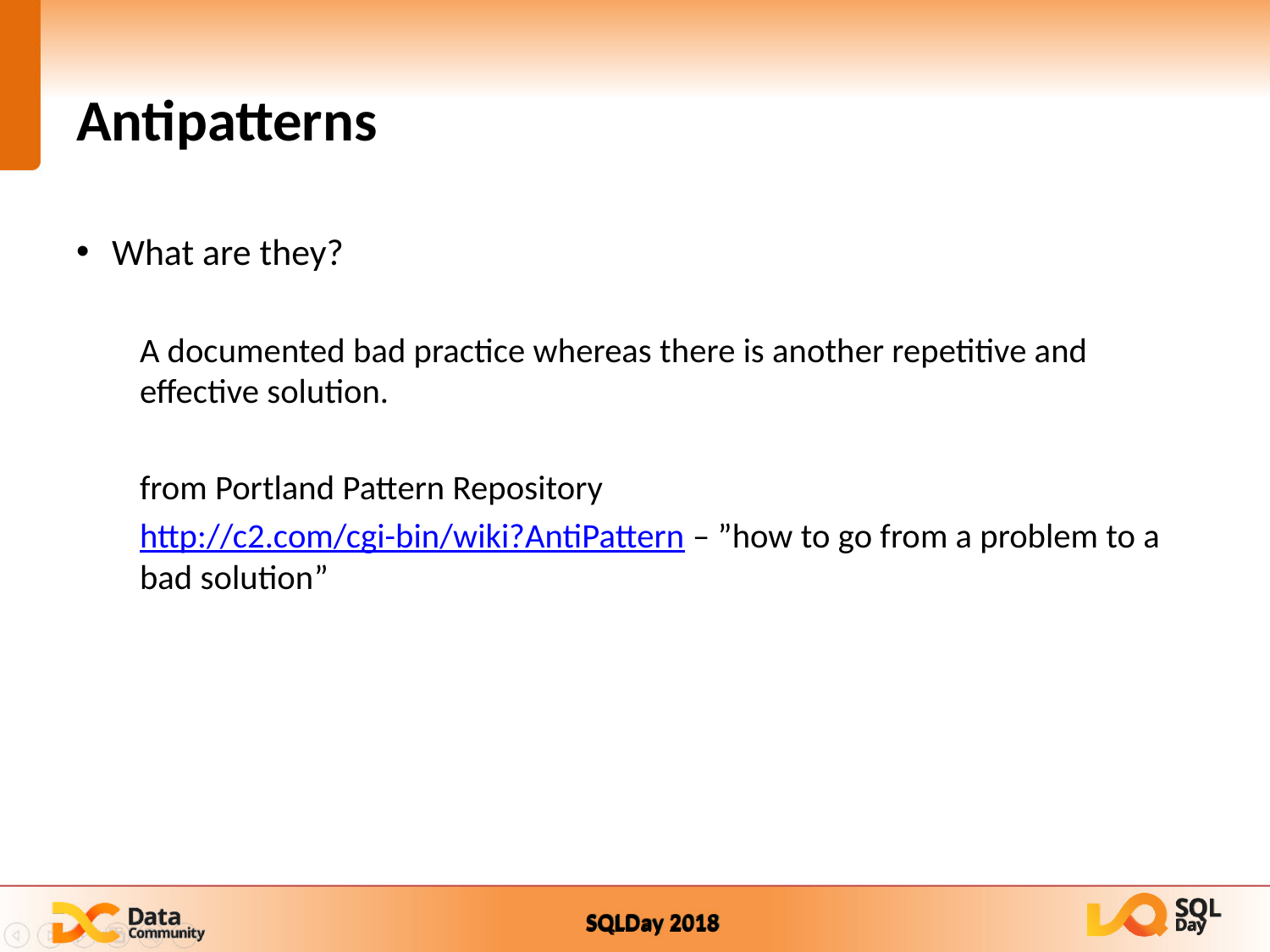

# Antipatterns
What are they?

A documented bad practice whereas there is another repetitive and effective solution.

from Portland Pattern Repository
http://c2.com/cgi-bin/wiki?AntiPattern – ”how to go from a problem to a bad solution”